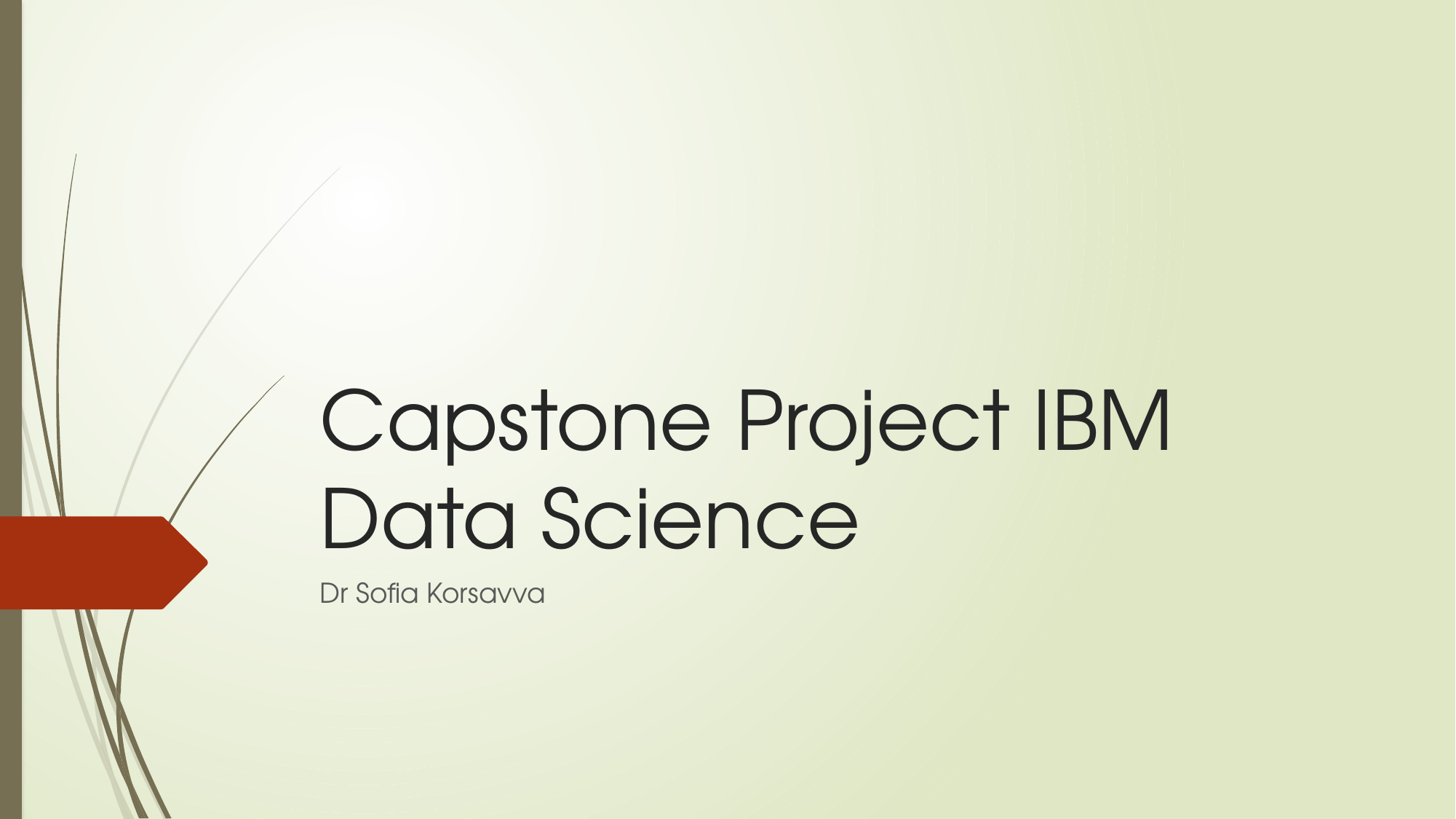

# Capstone Project IBM Data Science
Dr Sofia Korsavva